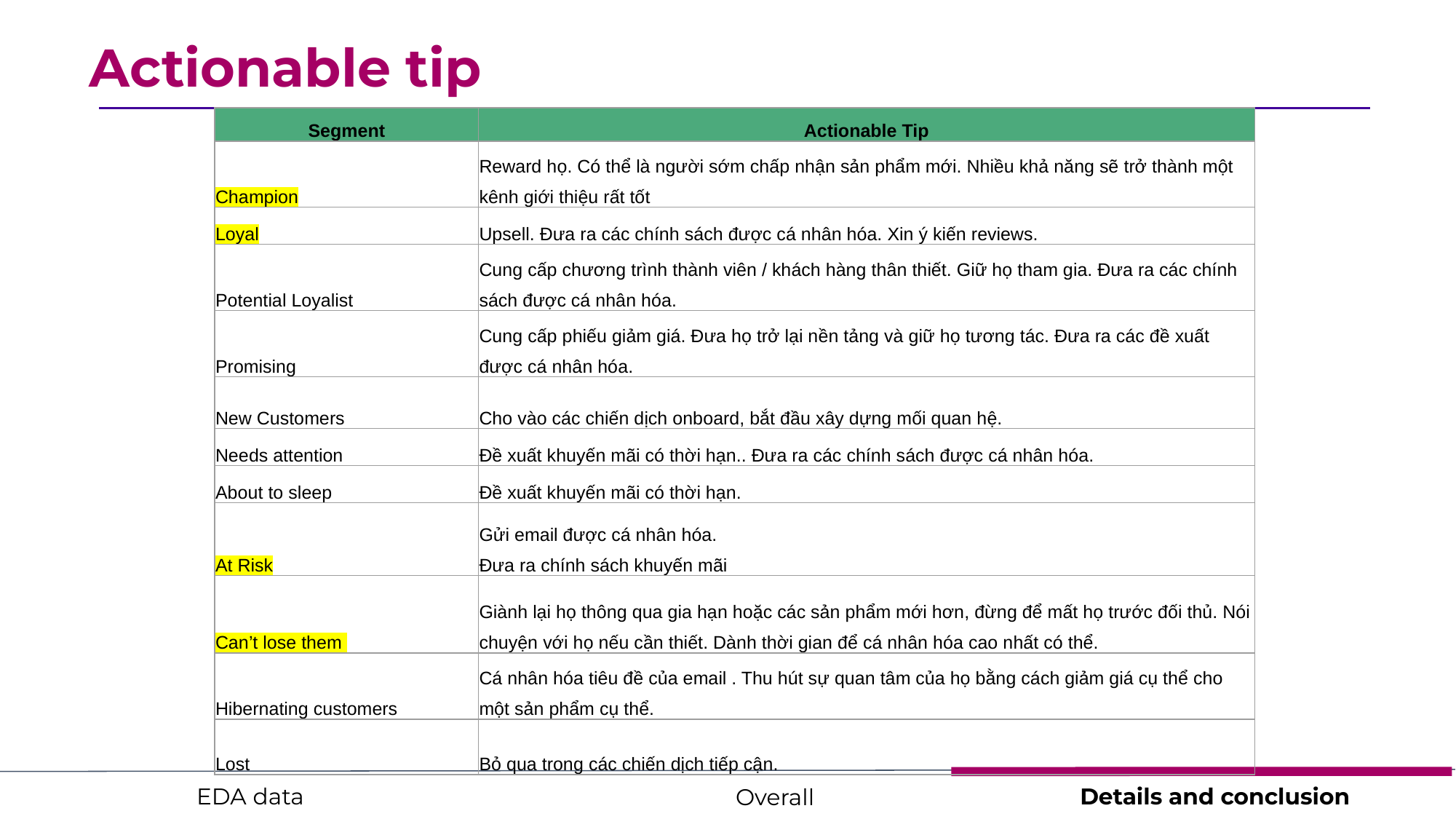

# Actionable tip
| Segment | Actionable Tip |
| --- | --- |
| Champion | Reward họ. Có thể là người sớm chấp nhận sản phẩm mới. Nhiều khả năng sẽ trở thành một kênh giới thiệu rất tốt |
| Loyal | Upsell. Đưa ra các chính sách được cá nhân hóa. Xin ý kiến reviews. |
| Potential Loyalist | Cung cấp chương trình thành viên / khách hàng thân thiết. Giữ họ tham gia. Đưa ra các chính sách được cá nhân hóa. |
| Promising | Cung cấp phiếu giảm giá. Đưa họ trở lại nền tảng và giữ họ tương tác. Đưa ra các đề xuất được cá nhân hóa. |
| New Customers | Cho vào các chiến dịch onboard, bắt đầu xây dựng mối quan hệ. |
| Needs attention | Đề xuất khuyến mãi có thời hạn.. Đưa ra các chính sách được cá nhân hóa. |
| About to sleep | Đề xuất khuyến mãi có thời hạn. |
| At Risk | Gửi email được cá nhân hóa. Đưa ra chính sách khuyến mãi |
| Can’t lose them | Giành lại họ thông qua gia hạn hoặc các sản phẩm mới hơn, đừng để mất họ trước đối thủ. Nói chuyện với họ nếu cần thiết. Dành thời gian để cá nhân hóa cao nhất có thể. |
| Hibernating customers | Cá nhân hóa tiêu đề của email . Thu hút sự quan tâm của họ bằng cách giảm giá cụ thể cho một sản phẩm cụ thể. |
| Lost | Bỏ qua trong các chiến dịch tiếp cận. |
EDA data
Details and conclusion
Overall